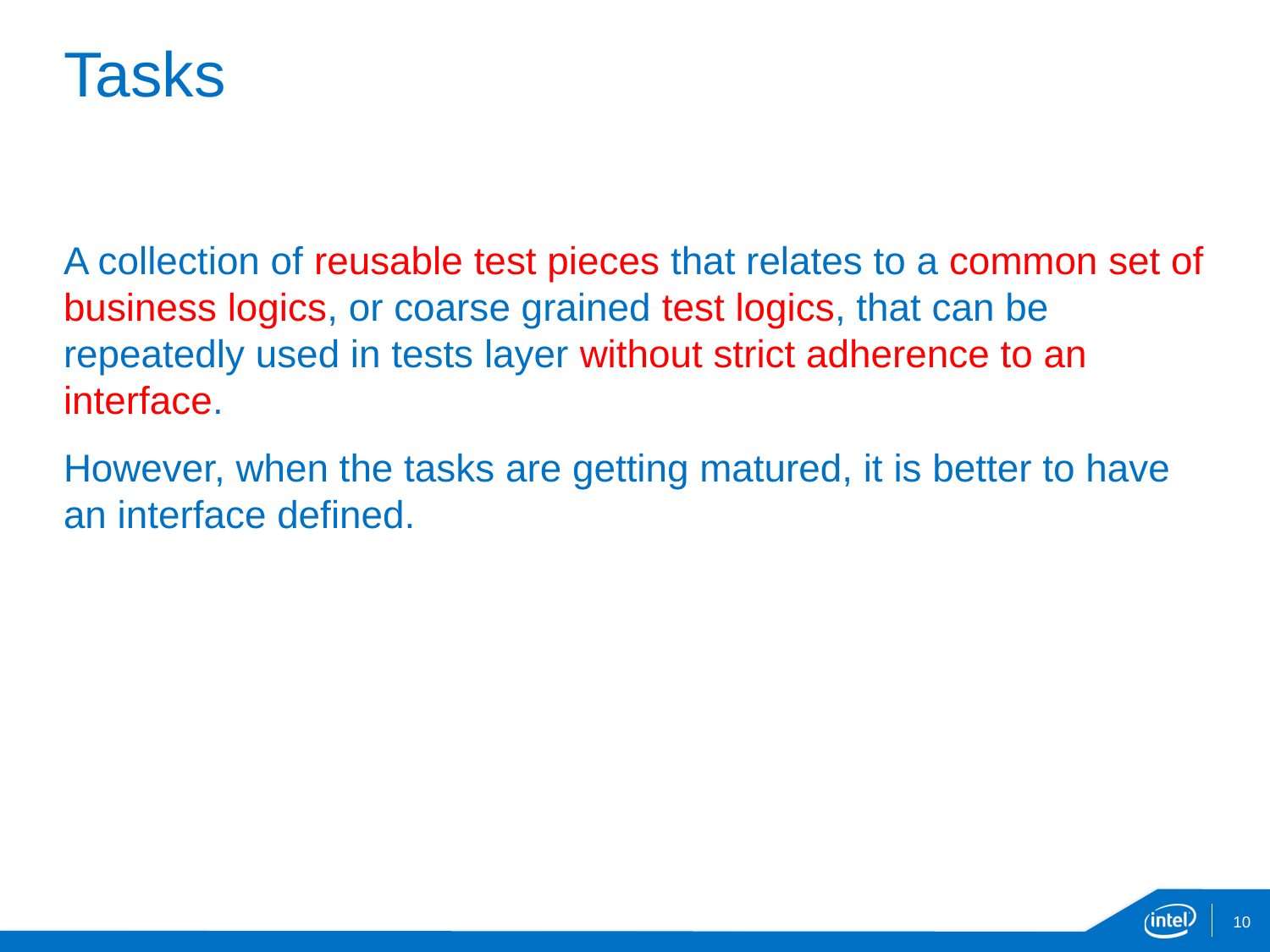

# Tasks
A collection of reusable test pieces that relates to a common set of business logics, or coarse grained test logics, that can be repeatedly used in tests layer without strict adherence to an interface.
However, when the tasks are getting matured, it is better to have an interface defined.

10